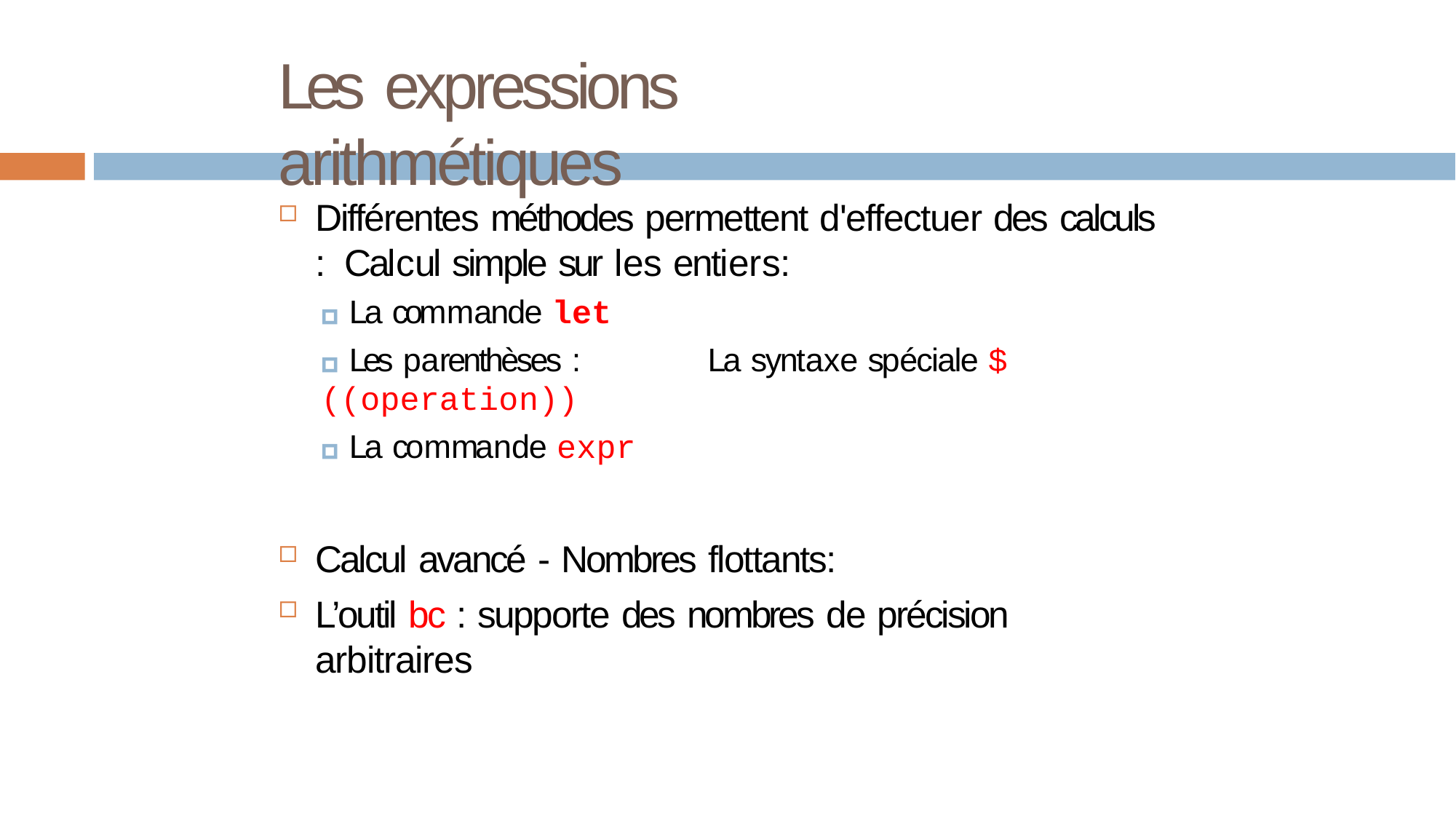

# Les expressions	arithmétiques
Différentes méthodes permettent d'effectuer des calculs :  Calcul simple sur les entiers:
🞑  La commande let
🞑  Les parenthèses :	La syntaxe spéciale $((operation))
🞑  La commande expr

Calcul avancé - Nombres flottants:
L’outil bc : supporte des nombres de précision arbitraires